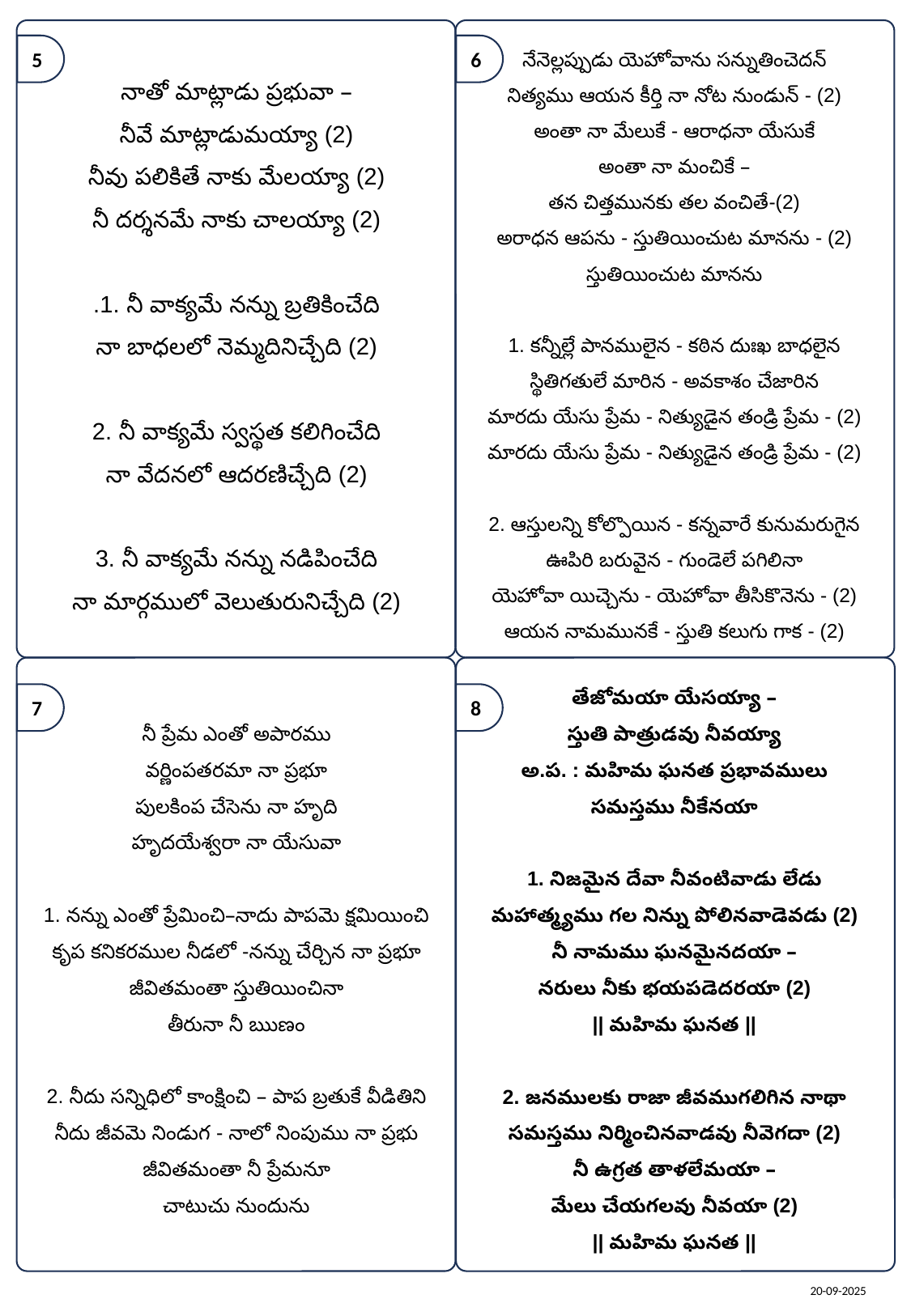

నాతో మాట్లాడు ప్రభువా –
నీవే మాట్లాడుమయ్యా (2)
నీవు పలికితే నాకు మేలయ్యా (2)
నీ దర్శనమే నాకు చాలయ్యా (2)

.1. నీ వాక్యమే నన్ను బ్రతికించేది
నా బాధలలో నెమ్మదినిచ్చేది (2)

2. నీ వాక్యమే స్వస్థత కలిగించేది
నా వేదనలో ఆదరణిచ్చేది (2)

3. నీ వాక్యమే నన్ను నడిపించేది
నా మార్గములో వెలుతురునిచ్చేది (2)
నేనెల్లప్పుడు యెహోవాను సన్నుతించెదన్‌
నిత్యము ఆయన కీర్తి నా నోట నుండున్‌ - (2)
అంతా నా మేలుకే - ఆరాధనా యేసుకే
అంతా నా మంచికే –
తన చిత్తమునకు తల వంచితే-(2)
అరాధన ఆపను - స్తుతియించుట మానను - (2)
స్తుతియించుట మానను

1. కన్నీల్లే పానములైన - కఠిన దుఃఖ బాధలైన
స్థితిగతులే మారిన - అవకాశం చేజారిన
మారదు యేసు ప్రేమ - నిత్యుడైన తండ్రి ప్రేమ - (2)
మారదు యేసు ప్రేమ - నిత్యుడైన తండ్రి ప్రేమ - (2)

2. ఆస్తులన్ని కోల్పొయిన - కన్నవారే కునుమరుగైన
ఊపిరి బరువైన - గుండెలే పగిలినా
యెహోవా యిచ్చెను - యెహోవా తీసికొనెను - (2)
ఆయన నామమునకే - స్తుతి కలుగు గాక - (2)
నీ ప్రేమ ఎంతో అపారము
వర్ణింపతరమా నా ప్రభూ
పులకింప చేసెను నా హృది
హృదయేశ్వరా నా యేసువా

1. నన్ను ఎంతో ప్రేమించి–నాదు పాపమె క్షమియించి
కృప కనికరముల నీడలో -నన్ను చేర్చిన నా ప్రభూ
జీవితమంతా స్తుతియించినా
తీరునా నీ ఋణం

2. నీదు సన్నిధిలో కాంక్షించి – పాప బ్రతుకే వీడితిని
నీదు జీవమె నిండుగ - నాలో నింపుము నా ప్రభు
జీవితమంతా నీ ప్రేమనూ
చాటుచు నుందును
తేజోమయా యేసయ్యా –
స్తుతి పాత్రుడవు నీవయ్యా
అ.ప. : మహిమ ఘనత ప్రభావములు
సమస్తము నీకేనయా

1. నిజమైన దేవా నీవంటివాడు లేడు
మహాత్మ్యము గల నిన్ను పోలినవాడెవడు (2)
నీ నామము ఘనమైనదయా –
నరులు నీకు భయపడెదరయా (2)
|| మహిమ ఘనత ||

2. జనములకు రాజా జీవముగలిగిన నాథా
సమస్తము నిర్మించినవాడవు నీవెగదా (2)
నీ ఉగ్రత తాళలేమయా –
మేలు చేయగలవు నీవయా (2)
|| మహిమ ఘనత ||